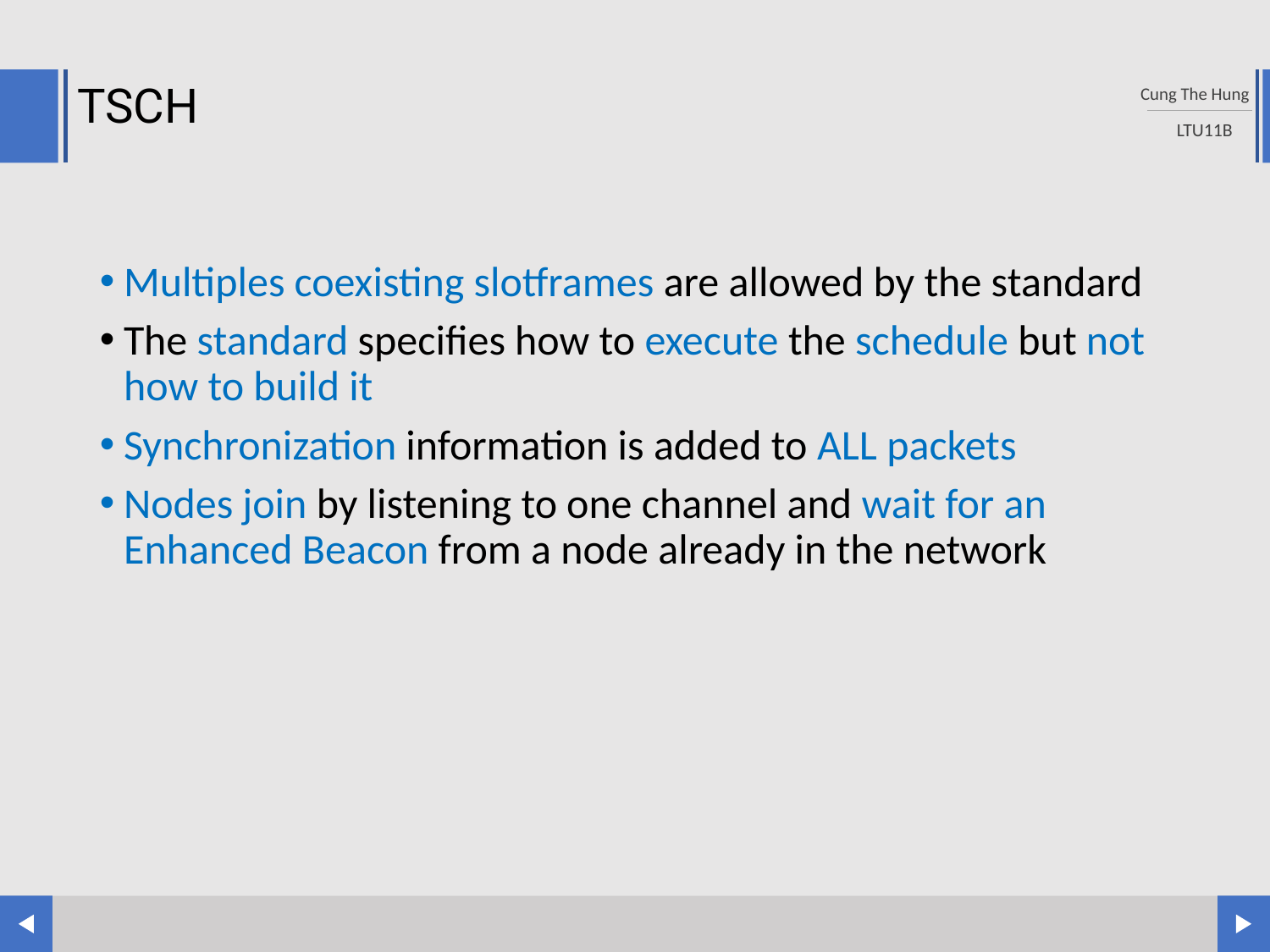

# TSCH
Multiples coexisting slotframes are allowed by the standard
The standard specifies how to execute the schedule but not how to build it
Synchronization information is added to ALL packets
Nodes join by listening to one channel and wait for an Enhanced Beacon from a node already in the network